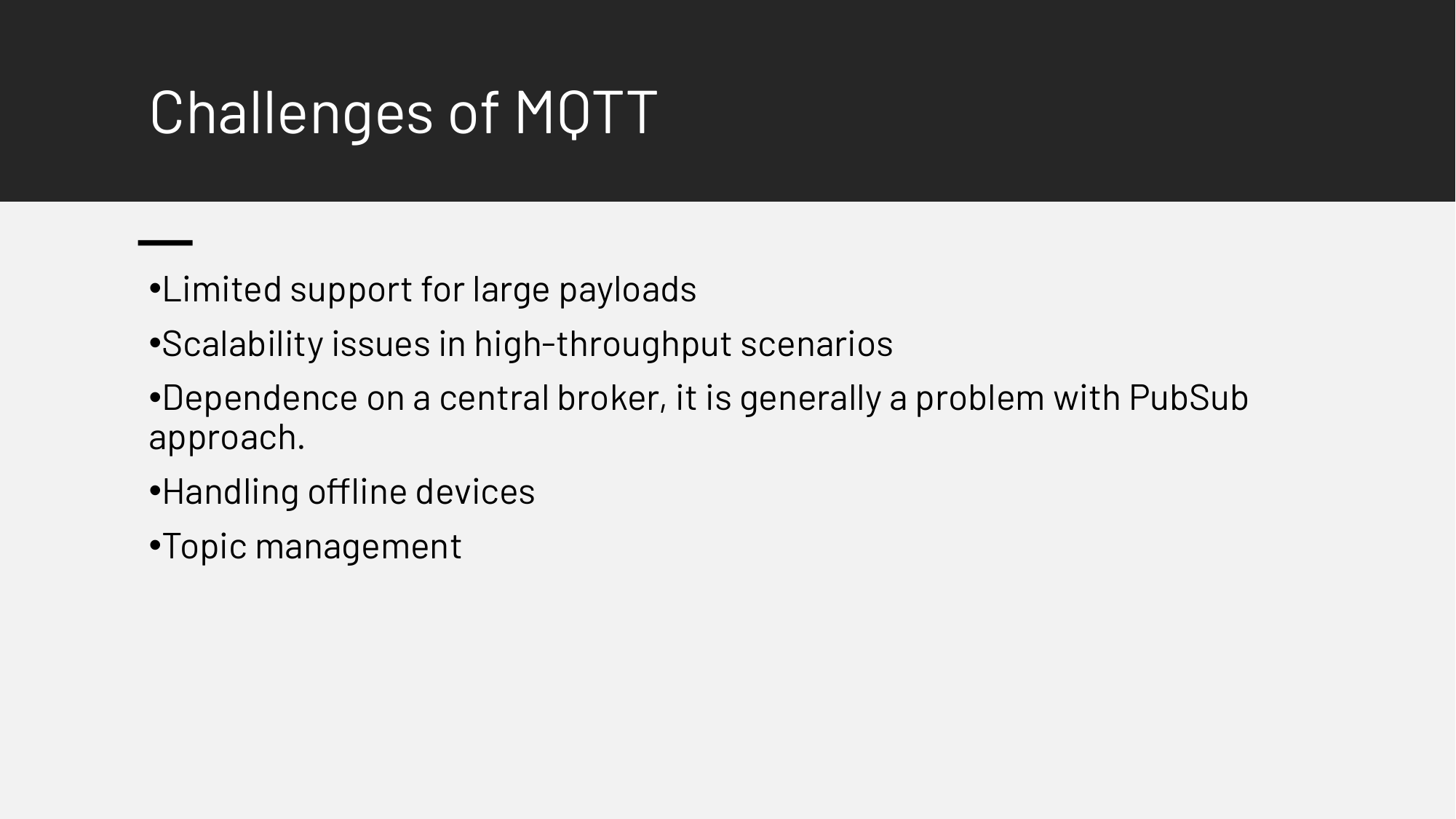

# Challenges of MQTT

Limited support for large payloads
Scalability issues in high-throughput scenarios
Dependence on a central broker, it is generally a problem with PubSub approach.
Handling offline devices
Topic management